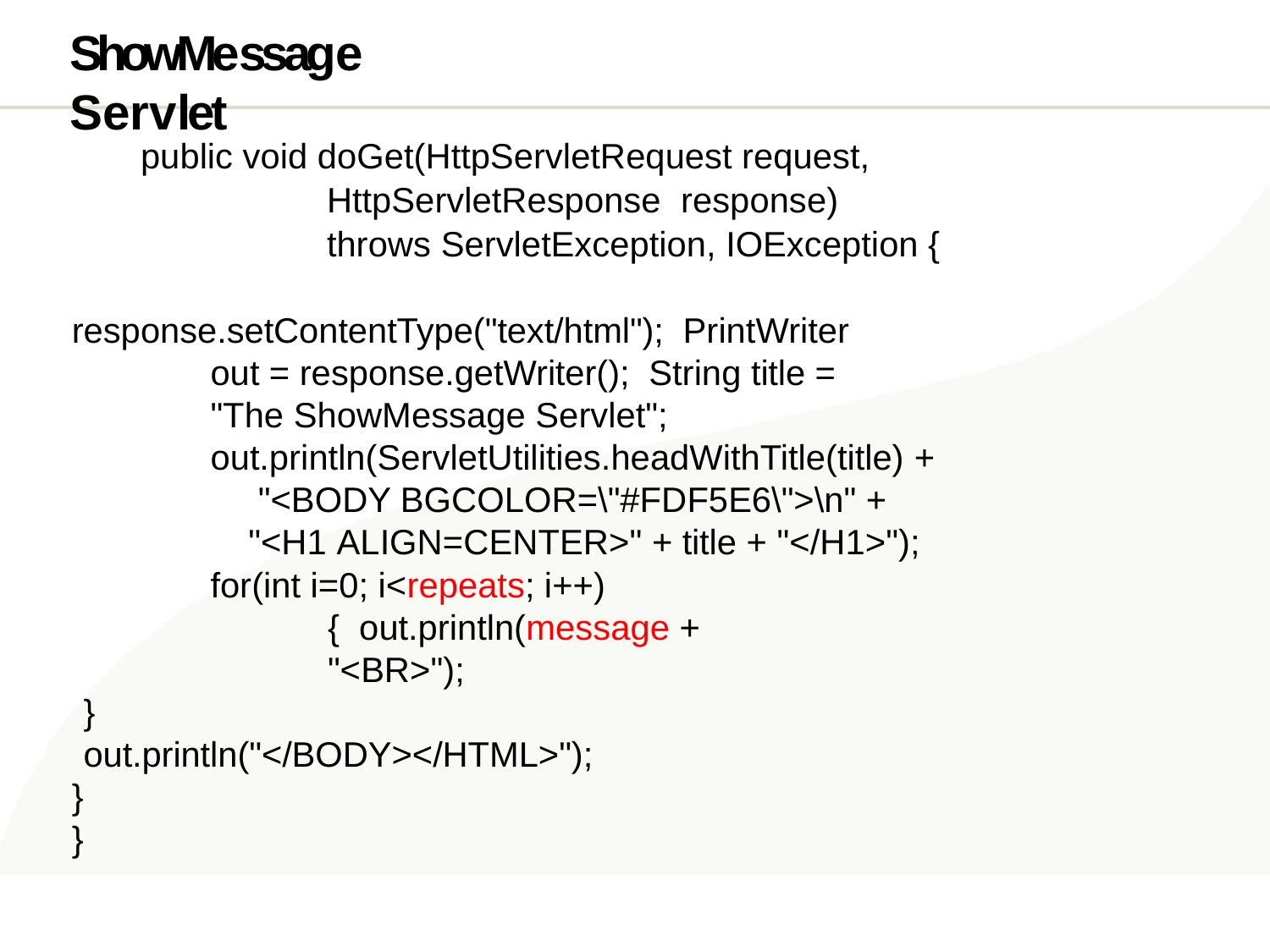

# ShowMessage Servlet
public void doGet(HttpServletRequest request,  HttpServletResponse response)  throws ServletException, IOException {

response.setContentType("text/html");  PrintWriter out = response.getWriter();  String title = "The ShowMessage Servlet";
out.println(ServletUtilities.headWithTitle(title) +  "<BODY BGCOLOR=\"#FDF5E6\">\n" +  "<H1 ALIGN=CENTER>" + title + "</H1>");
for(int i=0; i<repeats; i++) {  out.println(message + "<BR>");
}
out.println("</BODY></HTML>");
}
}